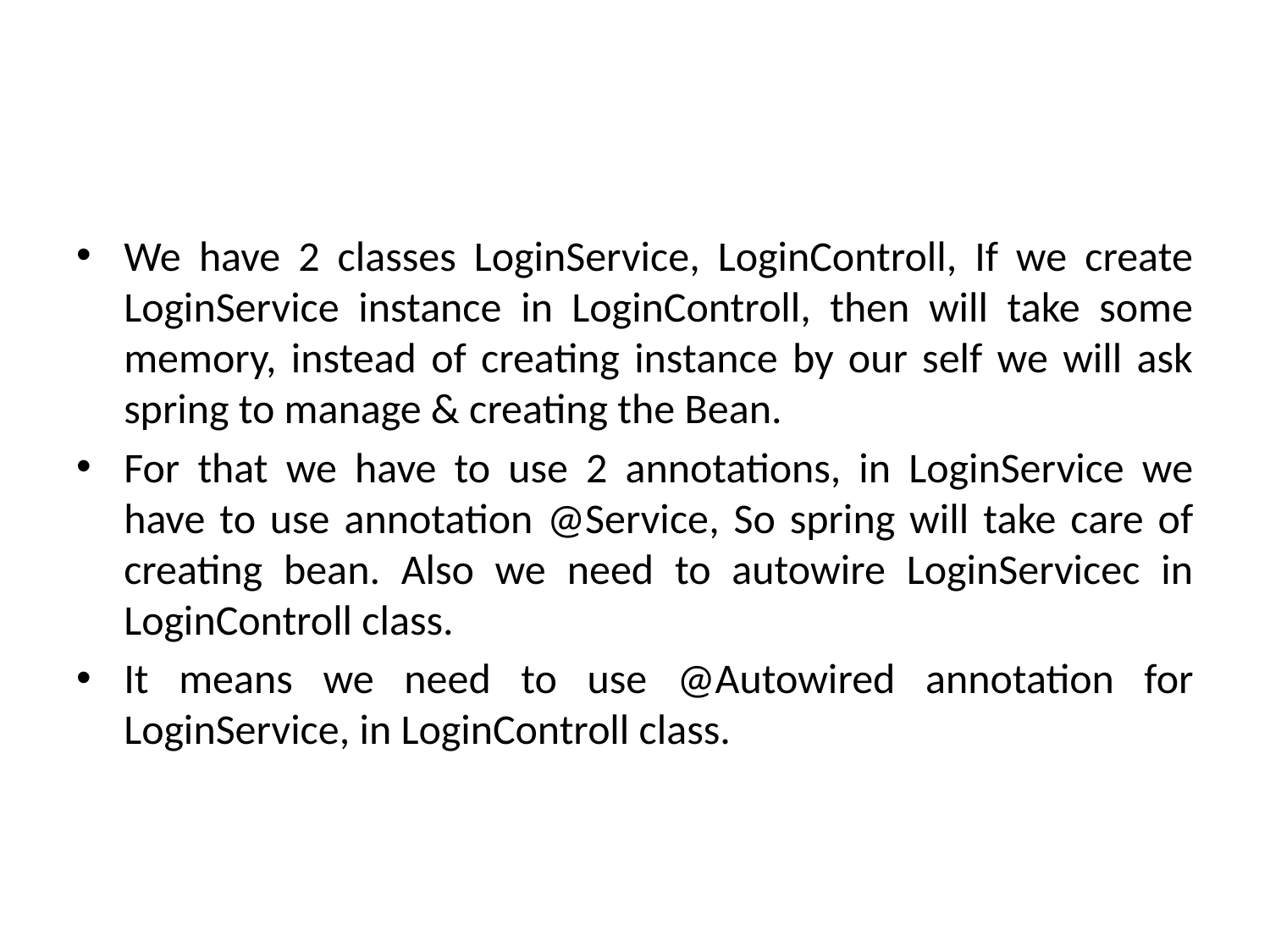

#
We have 2 classes LoginService, LoginControll, If we create LoginService instance in LoginControll, then will take some memory, instead of creating instance by our self we will ask spring to manage & creating the Bean.
For that we have to use 2 annotations, in LoginService we have to use annotation @Service, So spring will take care of creating bean. Also we need to autowire LoginServicec in LoginControll class.
It means we need to use @Autowired annotation for LoginService, in LoginControll class.